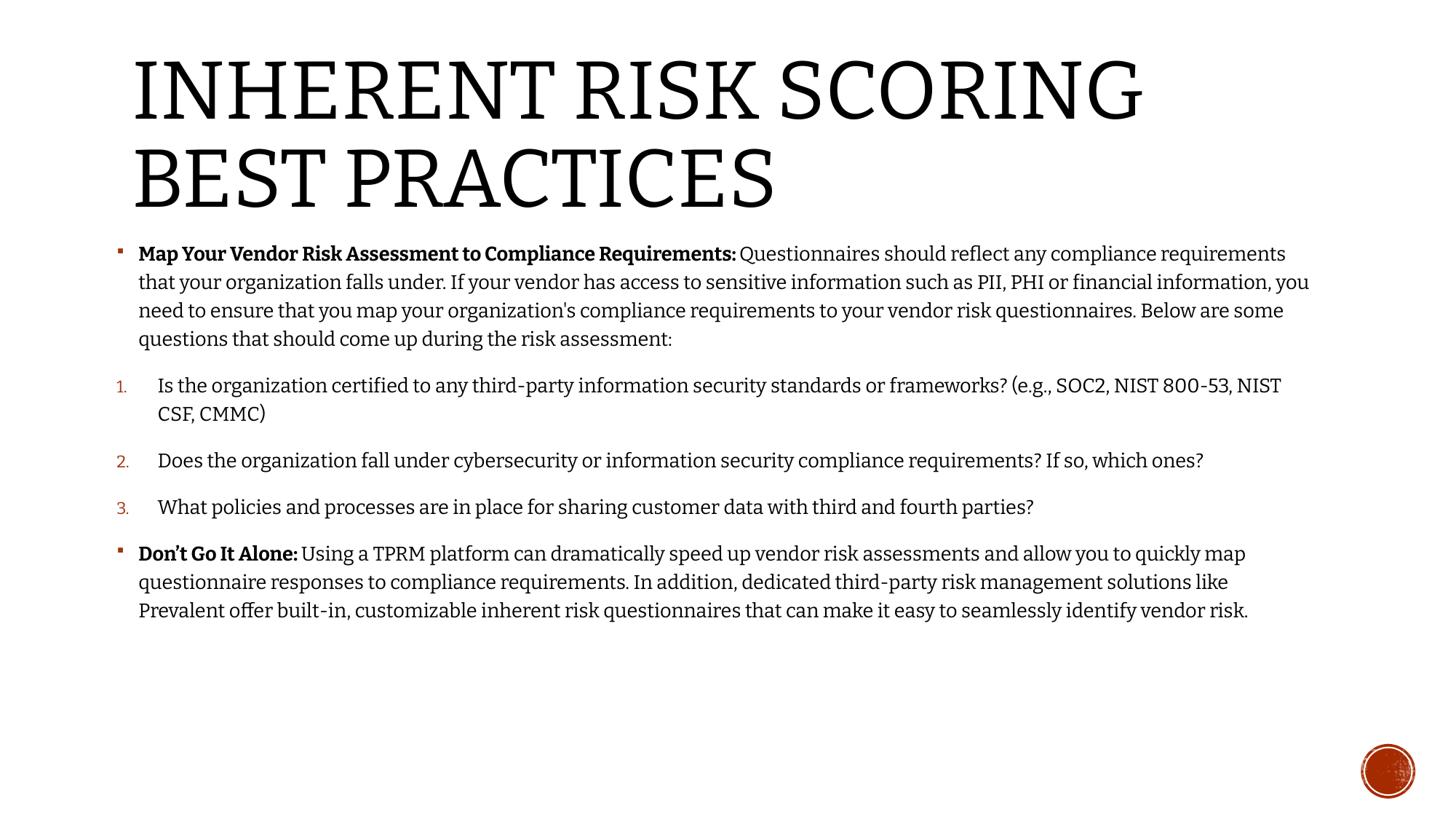

Inherent Risk Scoring Best Practices
Map Your Vendor Risk Assessment to Compliance Requirements: Questionnaires should reflect any compliance requirements that your organization falls under. If your vendor has access to sensitive information such as PII, PHI or financial information, you need to ensure that you map your organization's compliance requirements to your vendor risk questionnaires. Below are some questions that should come up during the risk assessment:
Is the organization certified to any third-party information security standards or frameworks? (e.g., SOC2, NIST 800-53, NIST CSF, CMMC)
Does the organization fall under cybersecurity or information security compliance requirements? If so, which ones?
What policies and processes are in place for sharing customer data with third and fourth parties?
Don’t Go It Alone: Using a TPRM platform can dramatically speed up vendor risk assessments and allow you to quickly map questionnaire responses to compliance requirements. In addition, dedicated third-party risk management solutions like Prevalent offer built-in, customizable inherent risk questionnaires that can make it easy to seamlessly identify vendor risk.